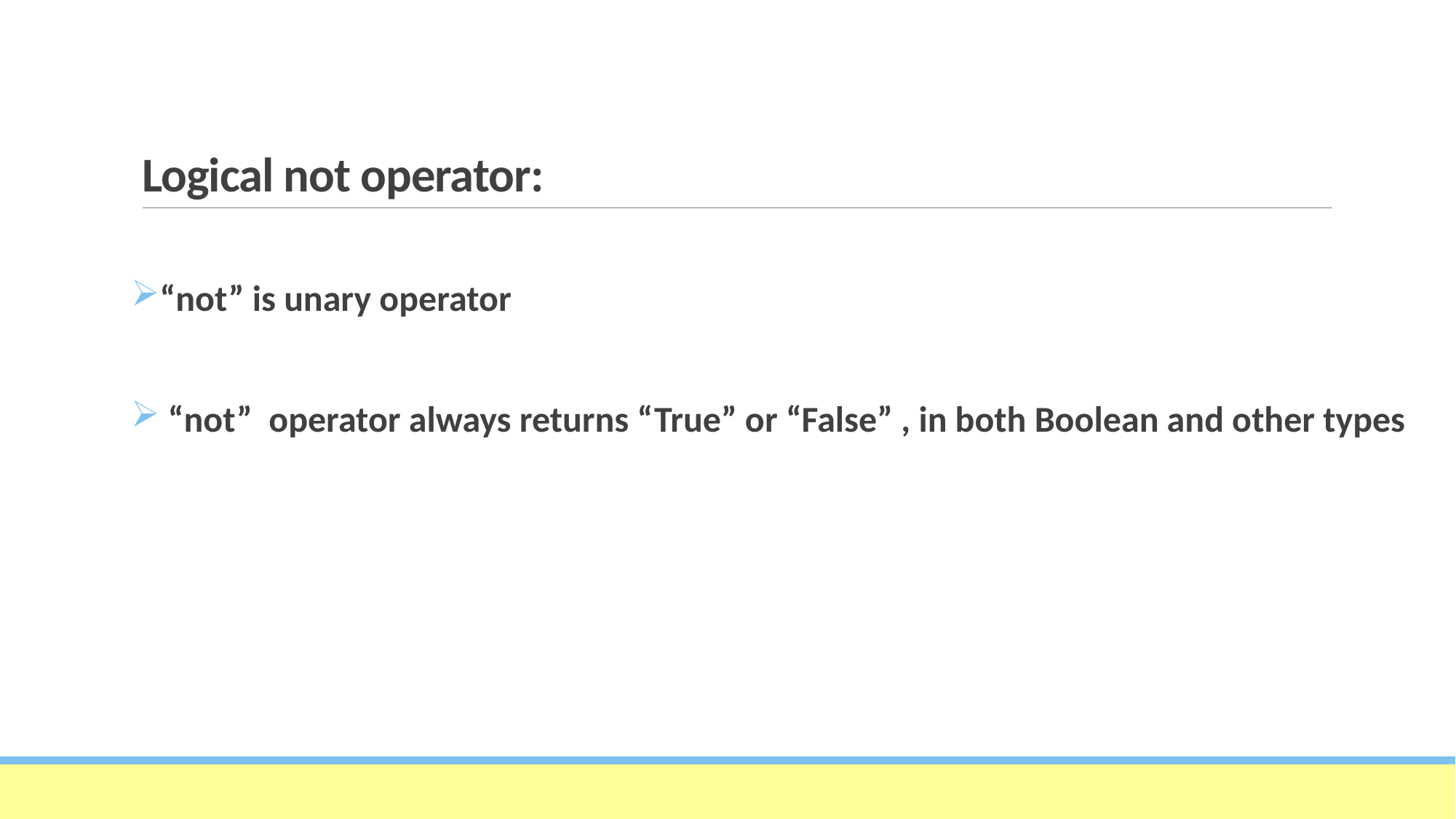

# Logical not operator:

“not” is unary operator

 “not”  operator always returns “True” or “False” , in both Boolean and other types